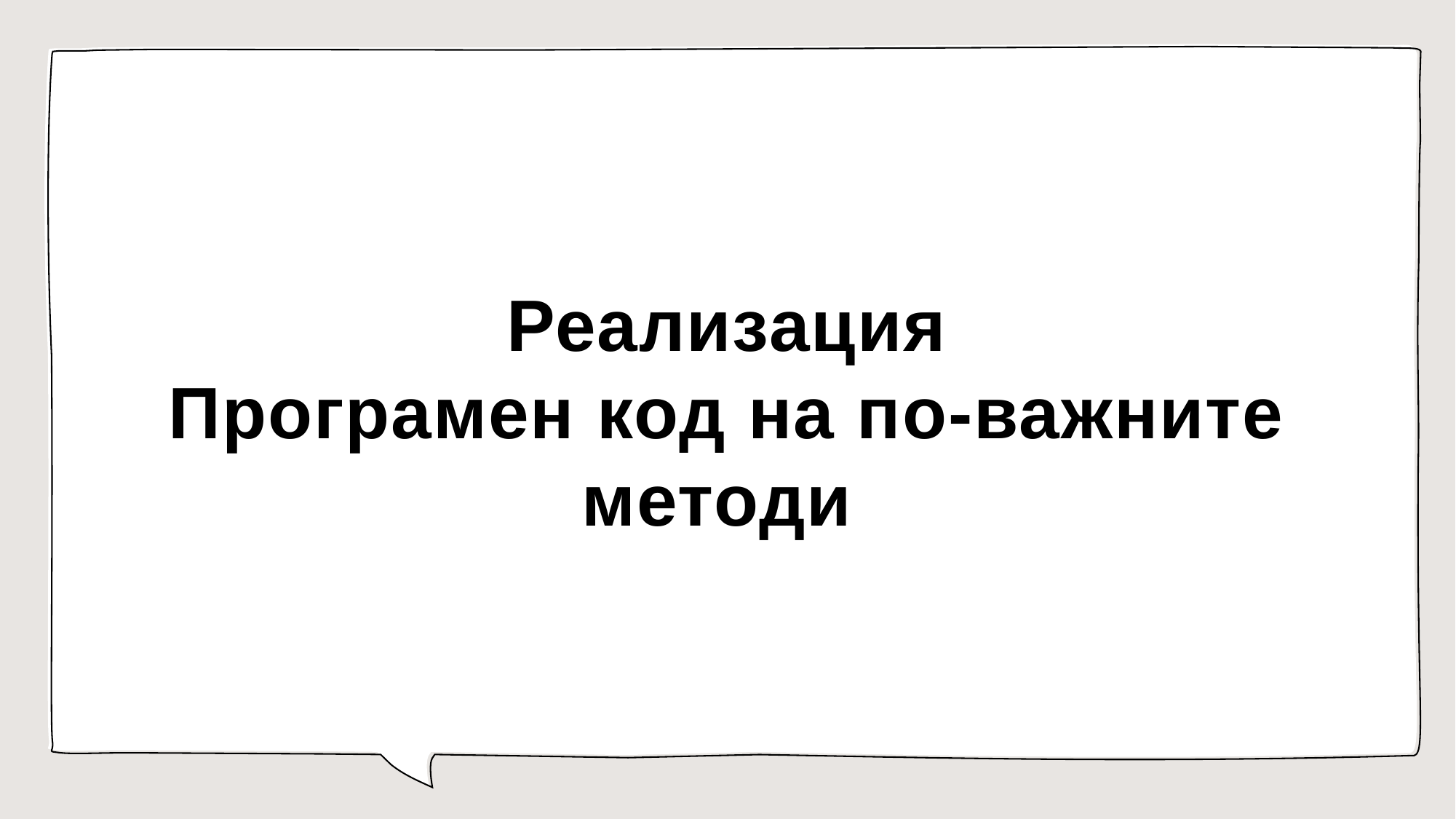

# Реализация Програмен код на по-важните методи